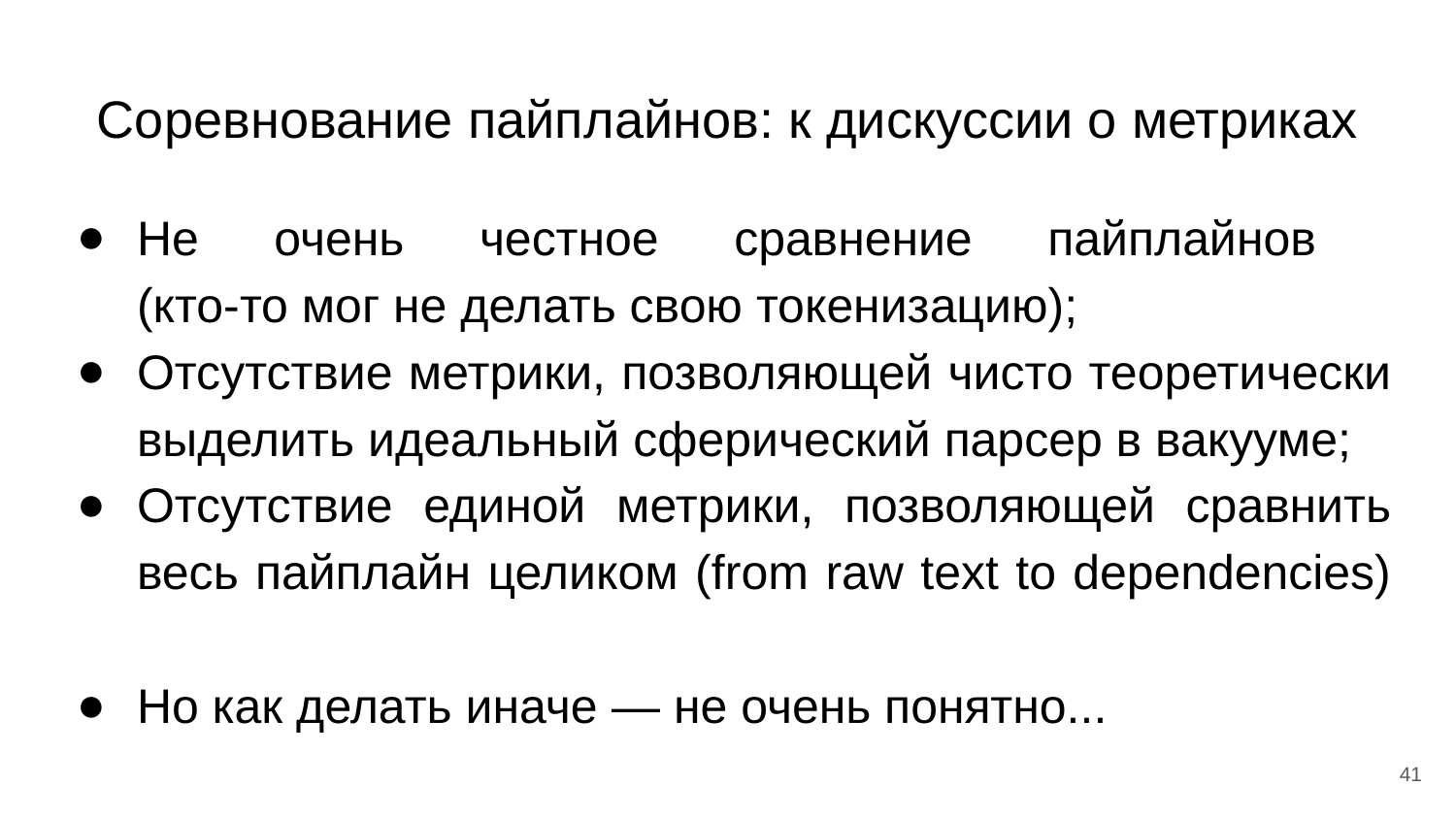

# Соревнование пайплайнов: к дискуссии о метриках
Не очень честное сравнение пайплайнов
(кто-то мог не делать свою токенизацию);
Отсутствие метрики, позволяющей чисто теоретически выделить идеальный сферический парсер в вакууме;
Отсутствие единой метрики, позволяющей сравнить весь пайплайн целиком (from raw text to dependencies)
Но как делать иначе — не очень понятно...
41